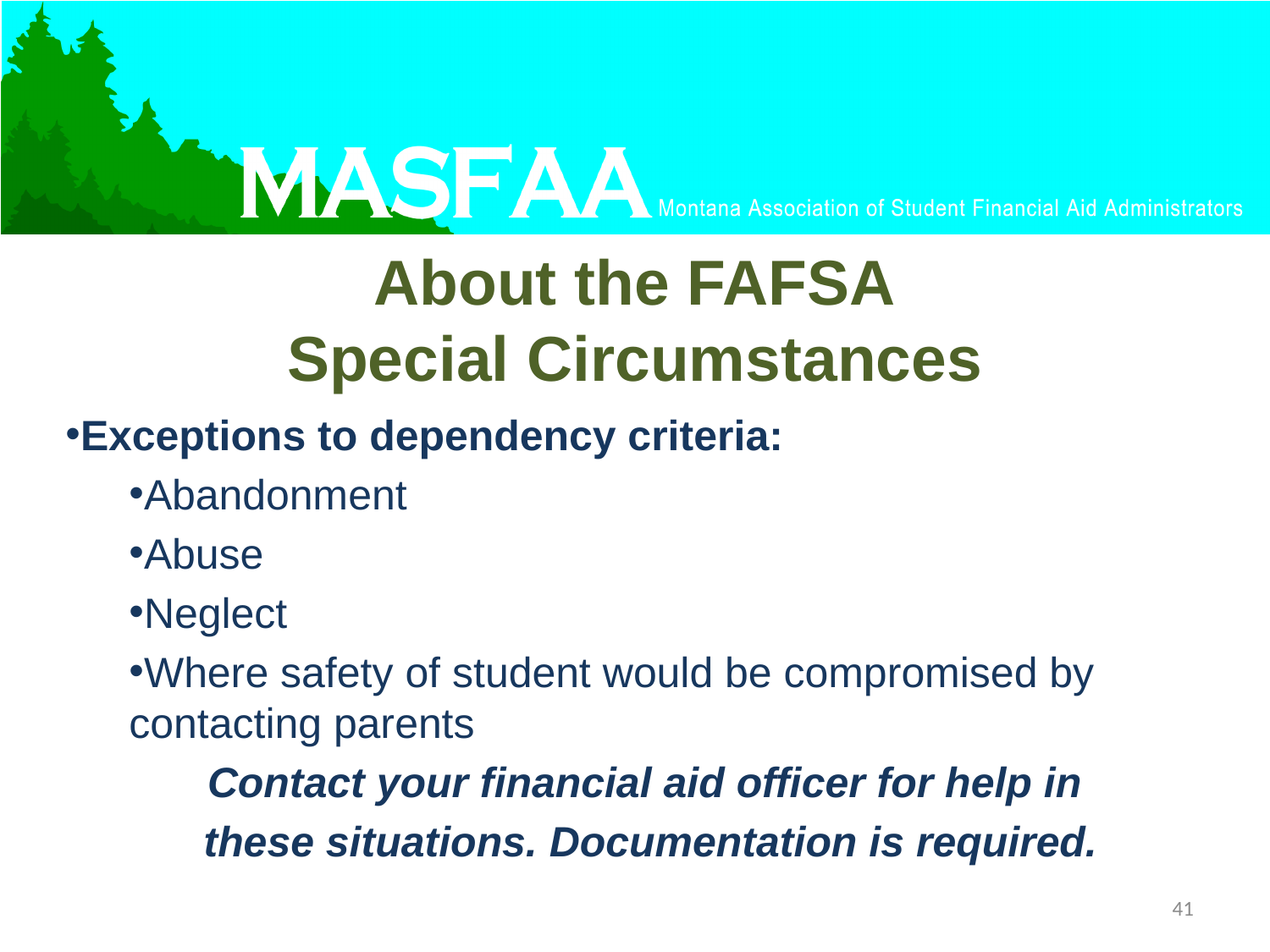

# About the FAFSA Special Circumstances
Exceptions to dependency criteria:
Abandonment
Abuse
Neglect
Where safety of student would be compromised by contacting parents
Contact your financial aid officer for help in
these situations. Documentation is required.

41